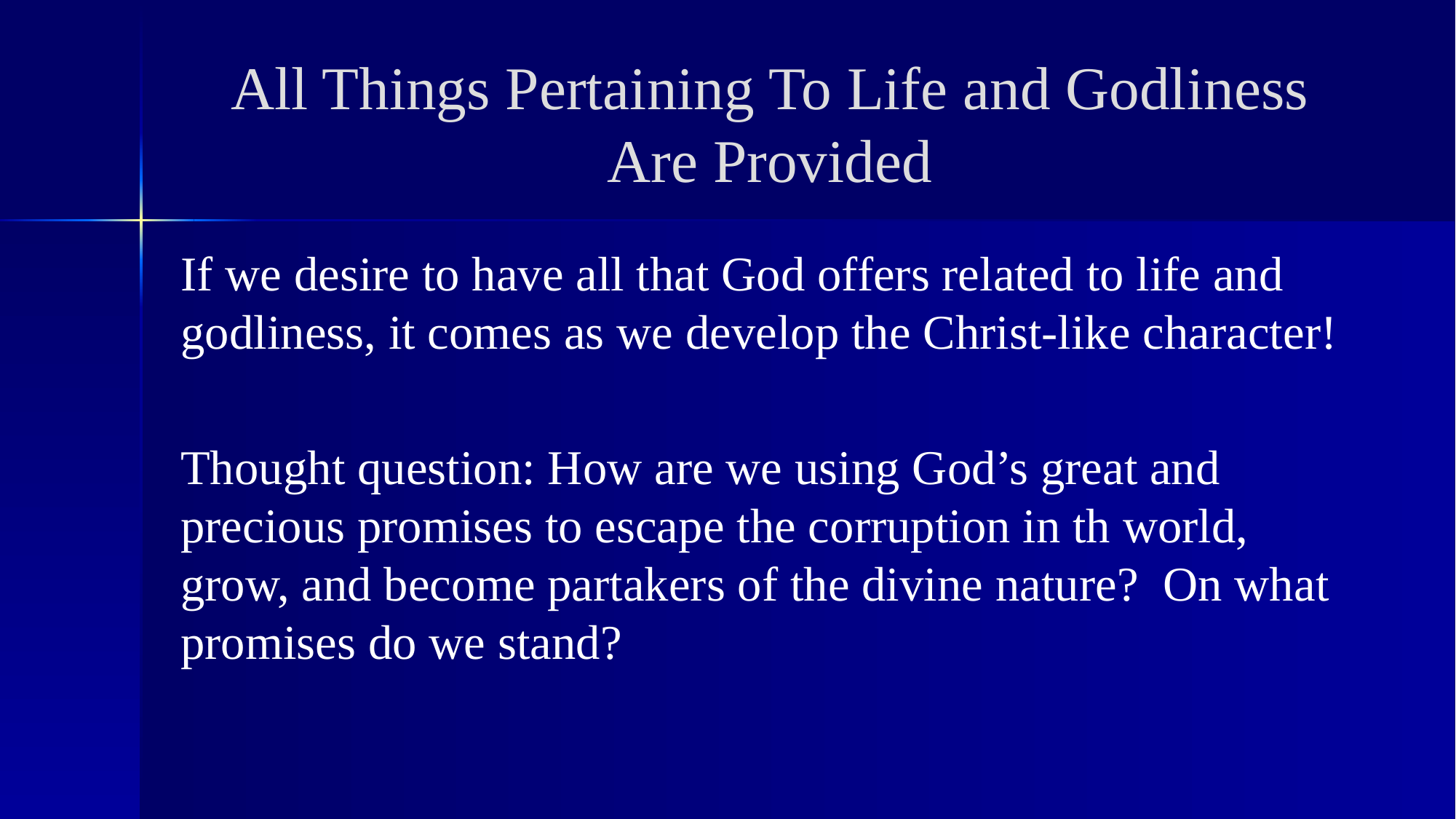

# All Things Pertaining To Life and Godliness Are Provided
If we desire to have all that God offers related to life and godliness, it comes as we develop the Christ-like character!

Thought question: How are we using God’s great and precious promises to escape the corruption in th world, grow, and become partakers of the divine nature?  On what promises do we stand?